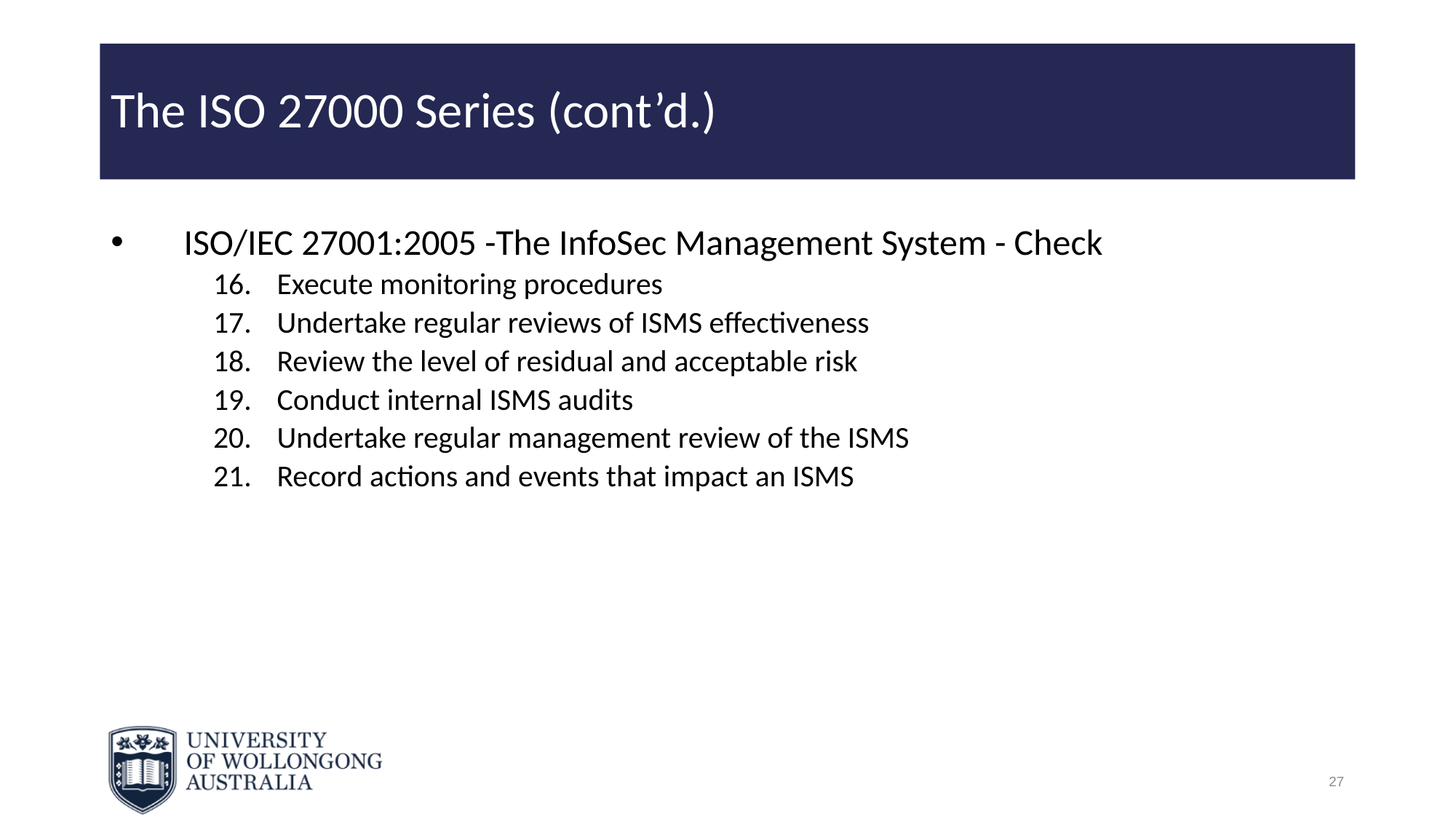

# The ISO 27000 Series (cont’d.)
ISO/IEC 27001:2005 -The InfoSec Management System - Check
Execute monitoring procedures
Undertake regular reviews of ISMS effectiveness
Review the level of residual and acceptable risk
Conduct internal ISMS audits
Undertake regular management review of the ISMS
Record actions and events that impact an ISMS
27